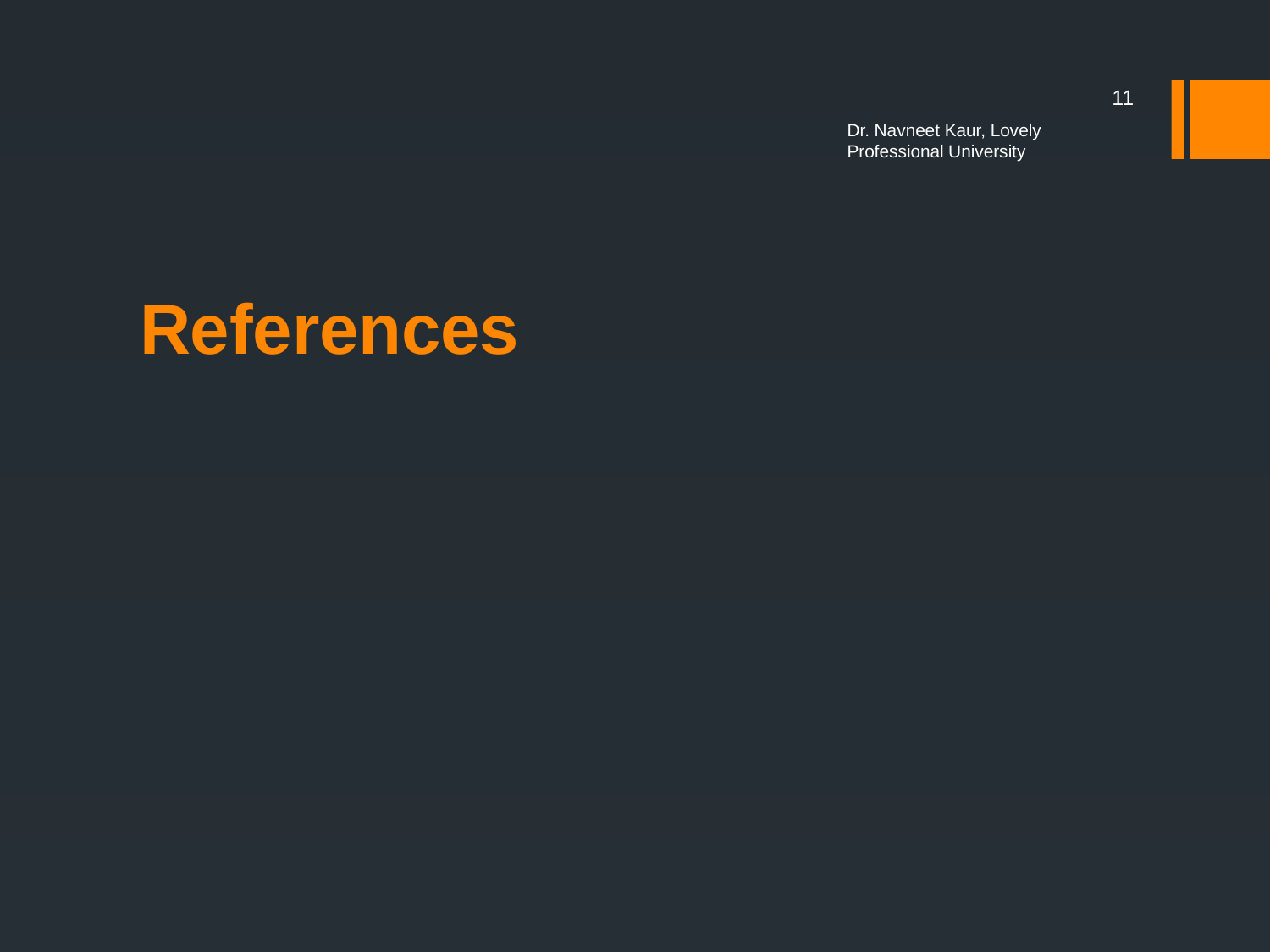

11
Dr. Navneet Kaur, Lovely Professional University
# References